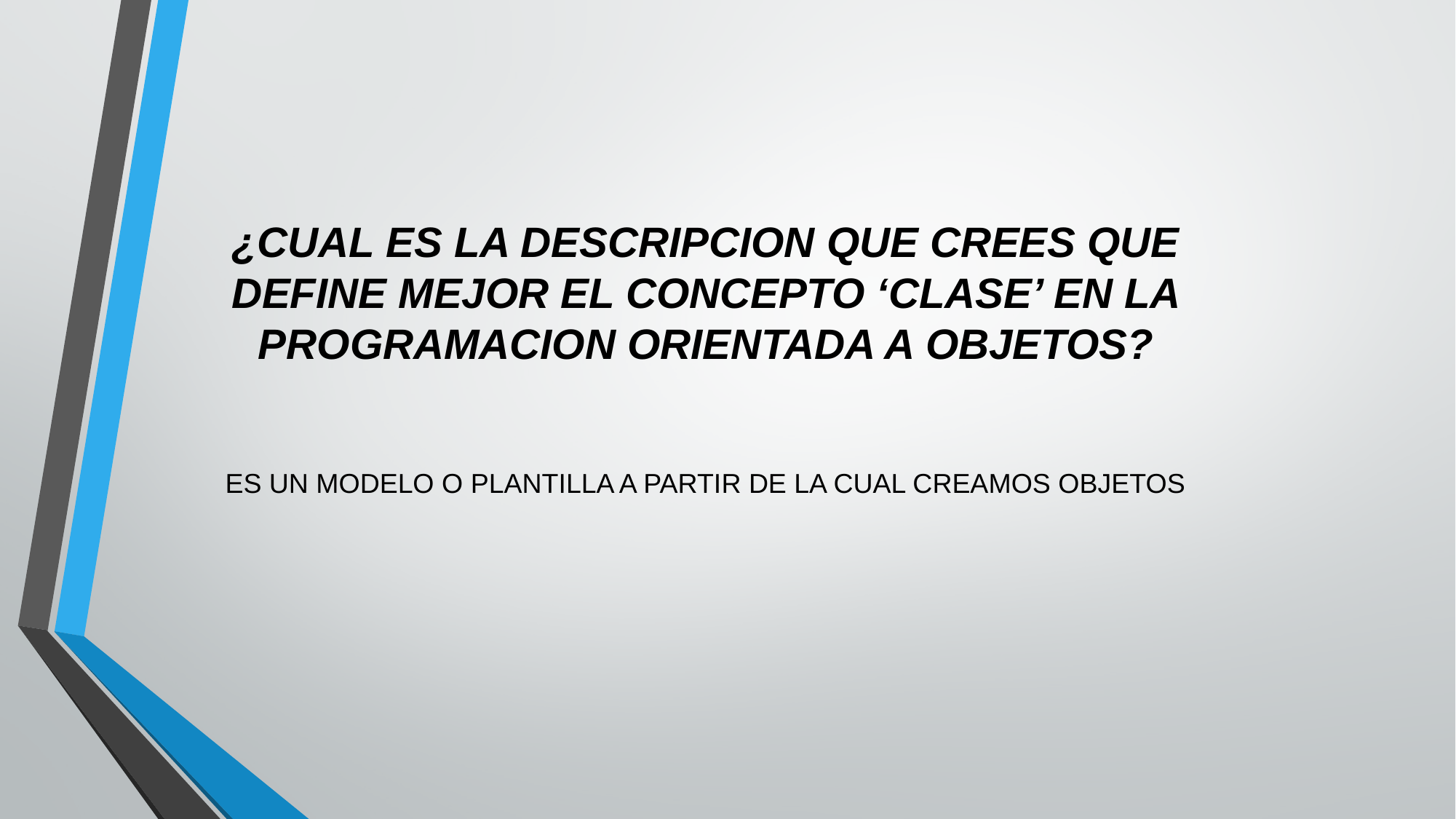

# ¿CUAL ES LA DESCRIPCION QUE CREES QUE DEFINE MEJOR EL CONCEPTO ‘CLASE’ EN LA PROGRAMACION ORIENTADA A OBJETOS?
ES UN MODELO O PLANTILLA A PARTIR DE LA CUAL CREAMOS OBJETOS